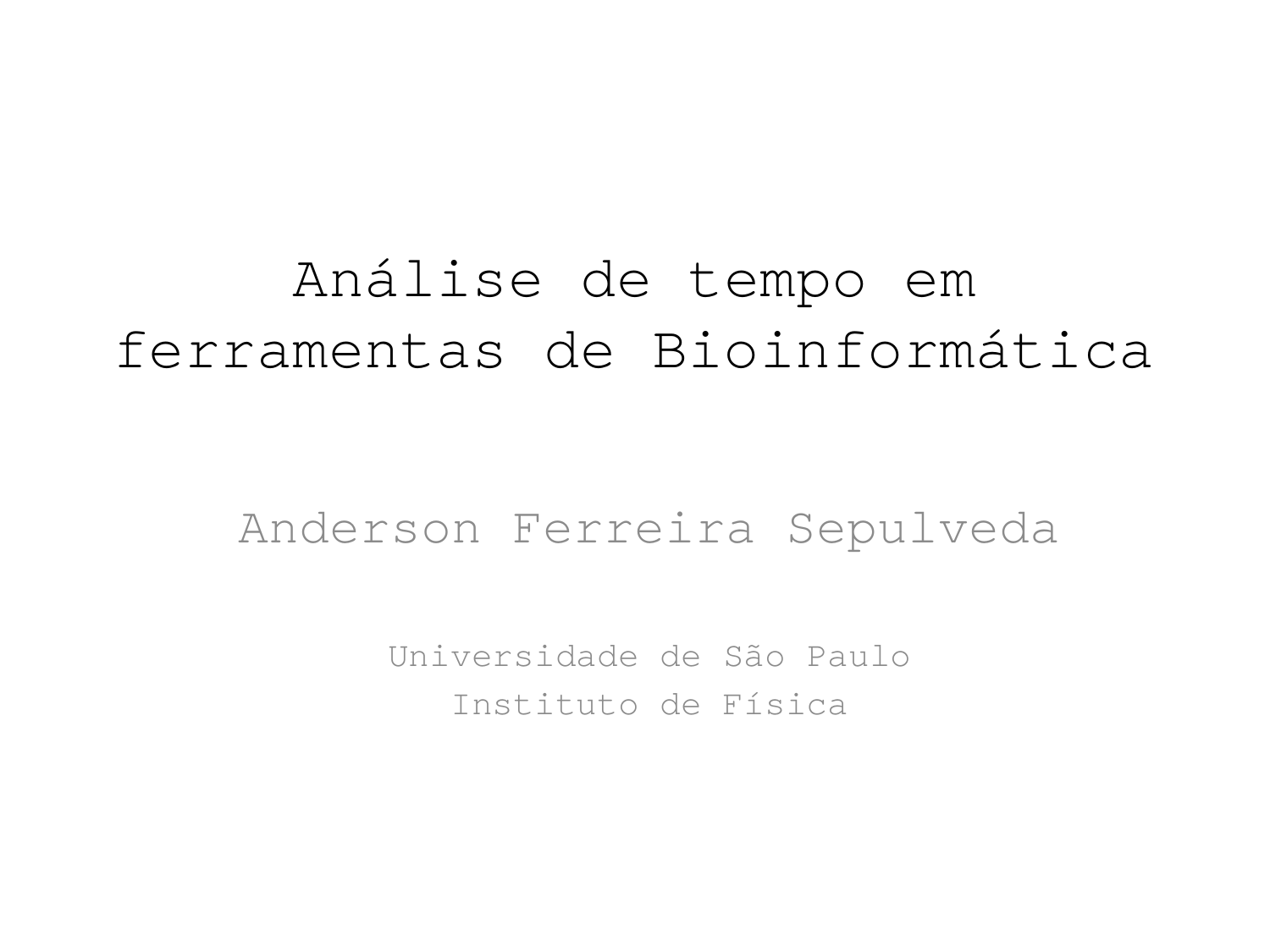

# Análise de tempo em ferramentas de Bioinformática
Anderson Ferreira Sepulveda

Universidade de São Paulo
Instituto de Física